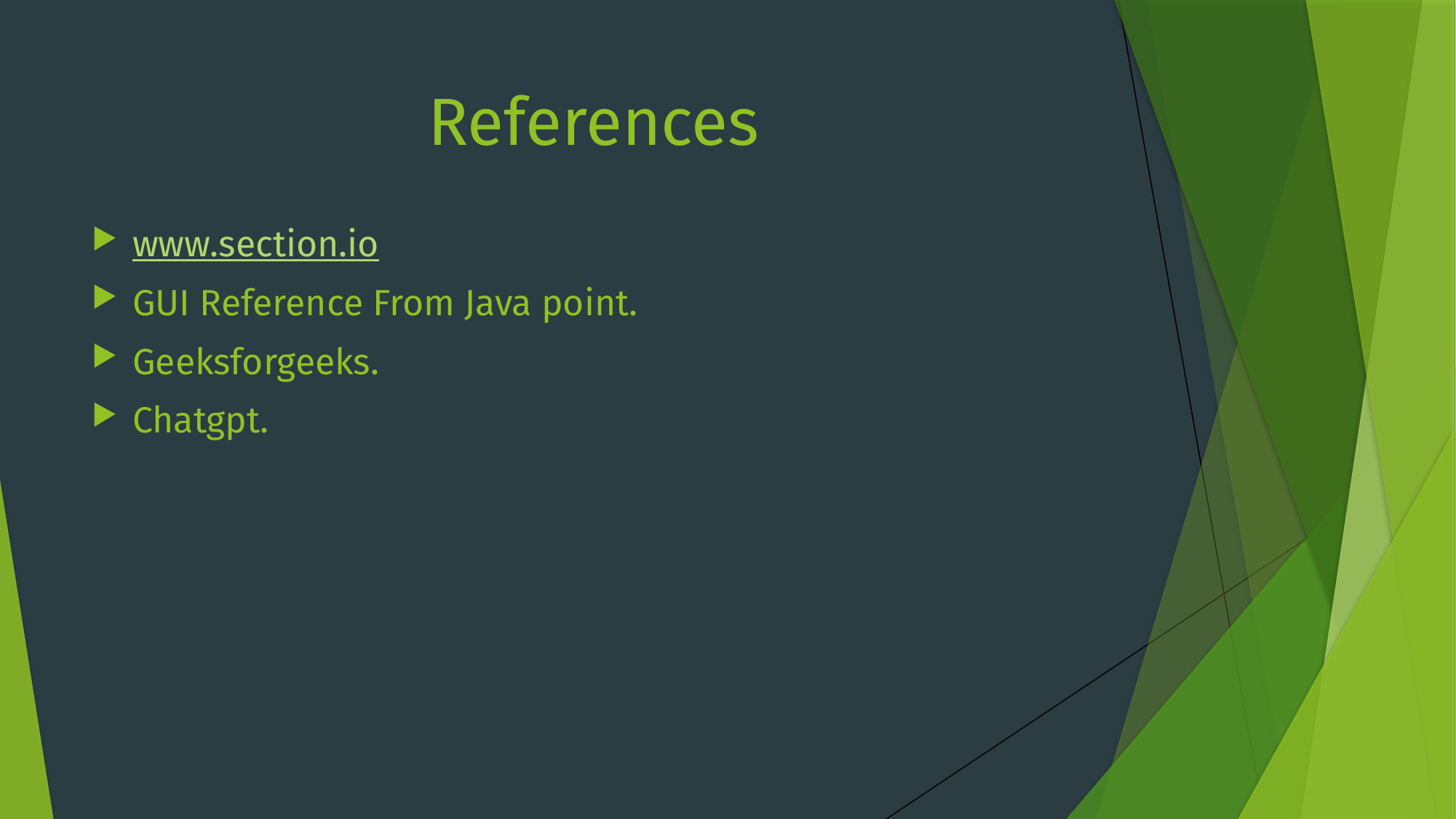

# References
www.section.io
GUI Reference From Java point.
Geeksforgeeks.
Chatgpt.